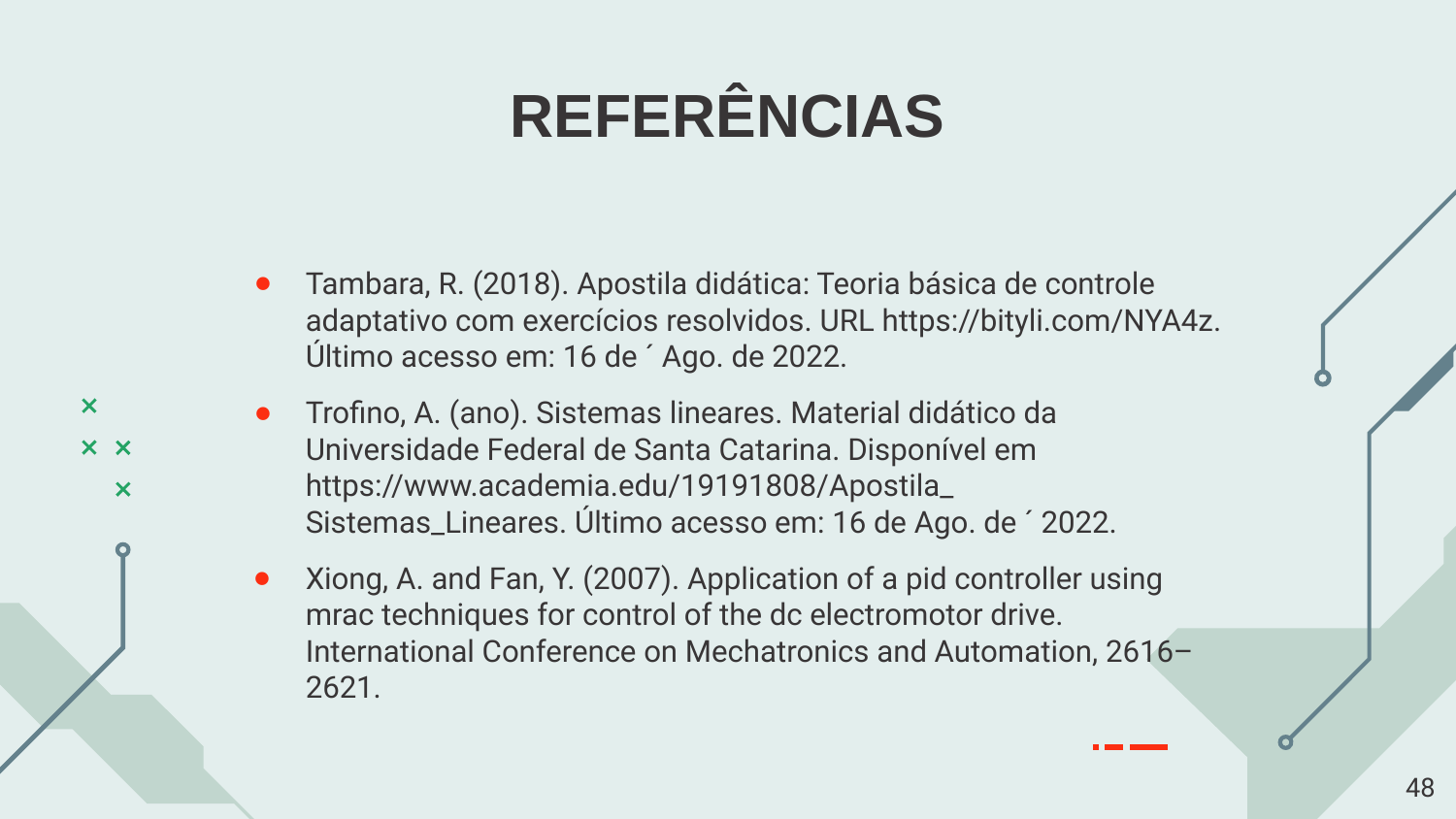

# REFERÊNCIAS
Tambara, R. (2018). Apostila didática: Teoria básica de controle adaptativo com exercícios resolvidos. URL https://bityli.com/NYA4z. Último acesso em: 16 de ´ Ago. de 2022.
Trofino, A. (ano). Sistemas lineares. Material didático da Universidade Federal de Santa Catarina. Disponível em https://www.academia.edu/19191808/Apostila_ Sistemas_Lineares. Último acesso em: 16 de Ago. de ´ 2022.
Xiong, A. and Fan, Y. (2007). Application of a pid controller using mrac techniques for control of the dc electromotor drive. International Conference on Mechatronics and Automation, 2616–2621.
48